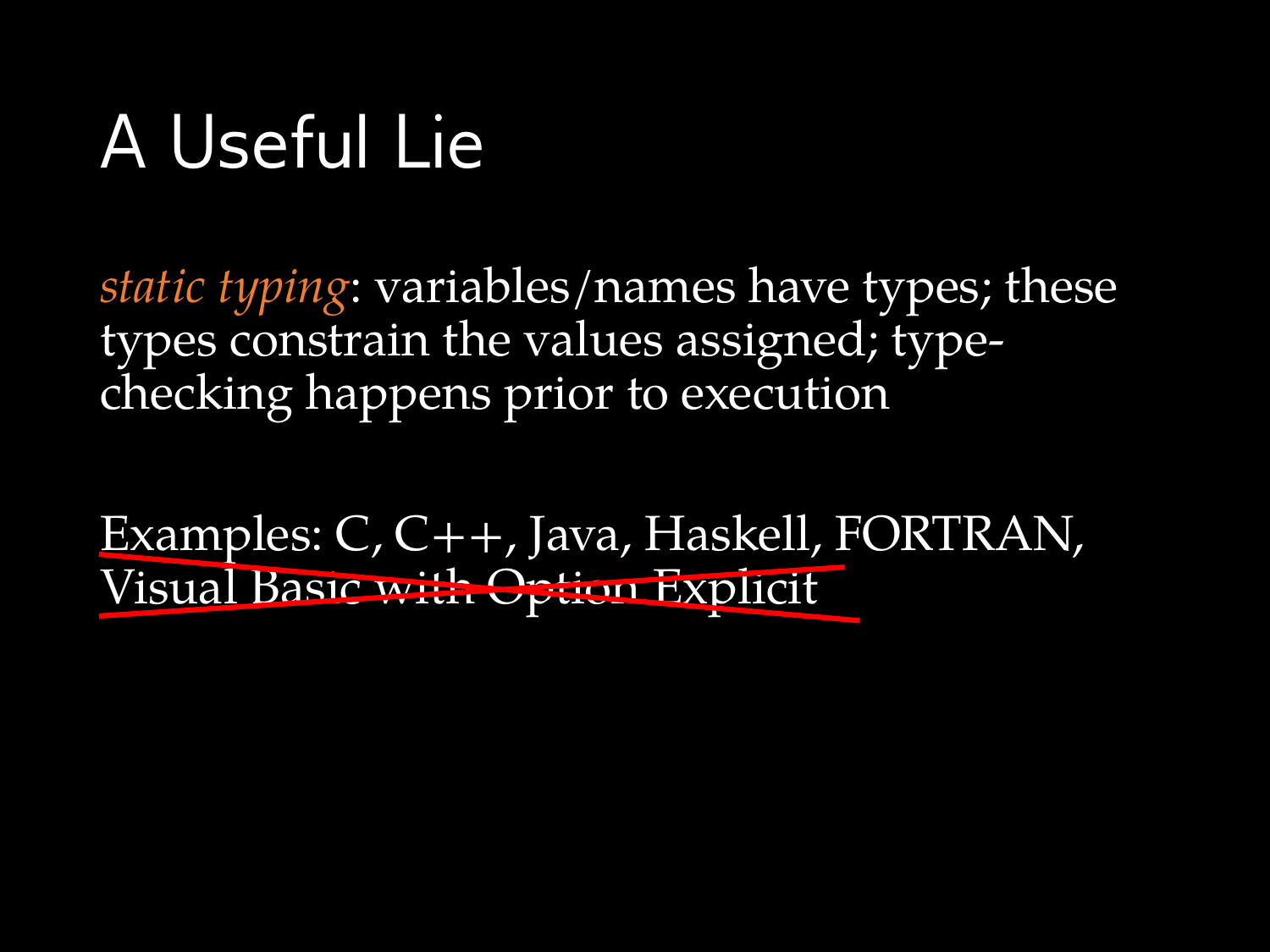

# A Useful Lie
static typing: variables/names have types; these types constrain the values assigned; type-checking happens prior to execution

Examples: C, C++, Java, Haskell, FORTRAN, Visual Basic with Option Explicit